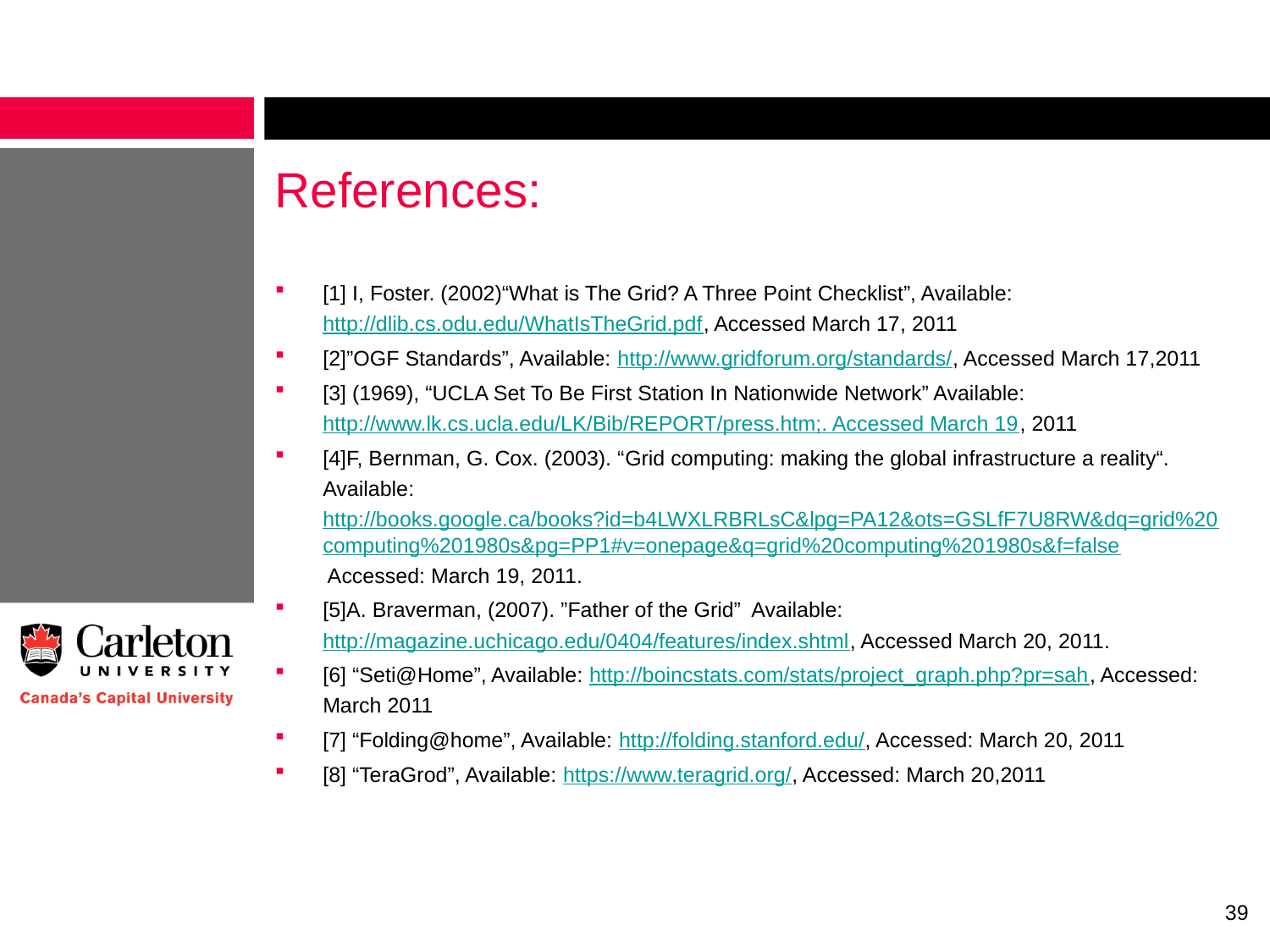

# References:
[1] I, Foster. (2002)“What is The Grid? A Three Point Checklist”, Available: http://dlib.cs.odu.edu/WhatIsTheGrid.pdf, Accessed March 17, 2011
[2]”OGF Standards”, Available: http://www.gridforum.org/standards/, Accessed March 17,2011
[3] (1969), “UCLA Set To Be First Station In Nationwide Network” Available: http://www.lk.cs.ucla.edu/LK/Bib/REPORT/press.htm;. Accessed March 19, 2011
[4]F, Bernman, G. Cox. (2003). “Grid computing: making the global infrastructure a reality“. Available: http://books.google.ca/books?id=b4LWXLRBRLsC&lpg=PA12&ots=GSLfF7U8RW&dq=grid%20computing%201980s&pg=PP1#v=onepage&q=grid%20computing%201980s&f=false Accessed: March 19, 2011.
[5]A. Braverman, (2007). ”Father of the Grid”  Available: http://magazine.uchicago.edu/0404/features/index.shtml, Accessed March 20, 2011.
[6] “Seti@Home”, Available: http://boincstats.com/stats/project_graph.php?pr=sah, Accessed: March 2011
[7] “Folding@home”, Available: http://folding.stanford.edu/, Accessed: March 20, 2011
[8] “TeraGrod”, Available: https://www.teragrid.org/, Accessed: March 20,2011

39